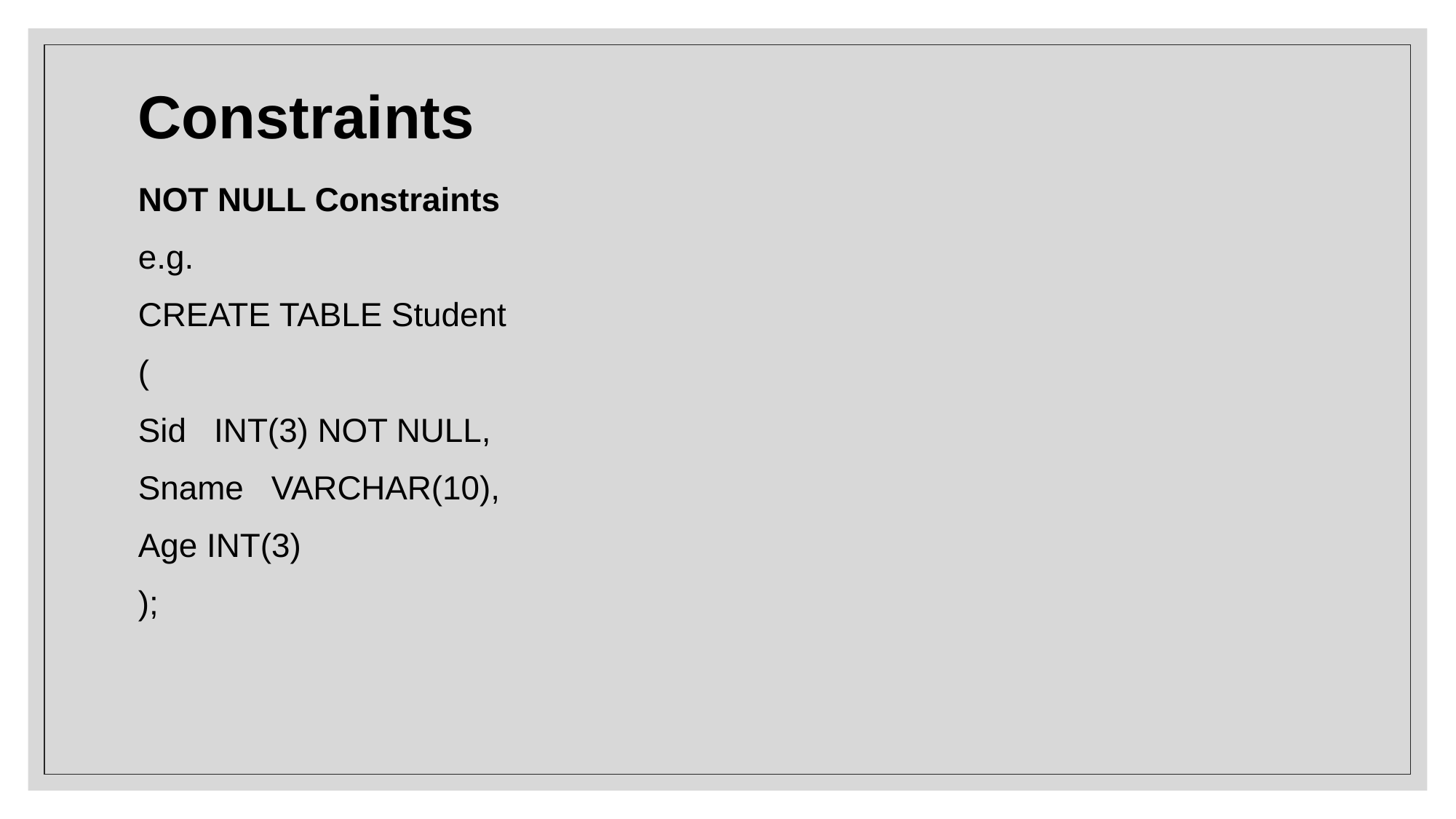

# Constraints
NOT NULL Constraints
e.g.
CREATE TABLE Student
(
Sid   INT(3) NOT NULL,
Sname   VARCHAR(10),
Age INT(3)
);